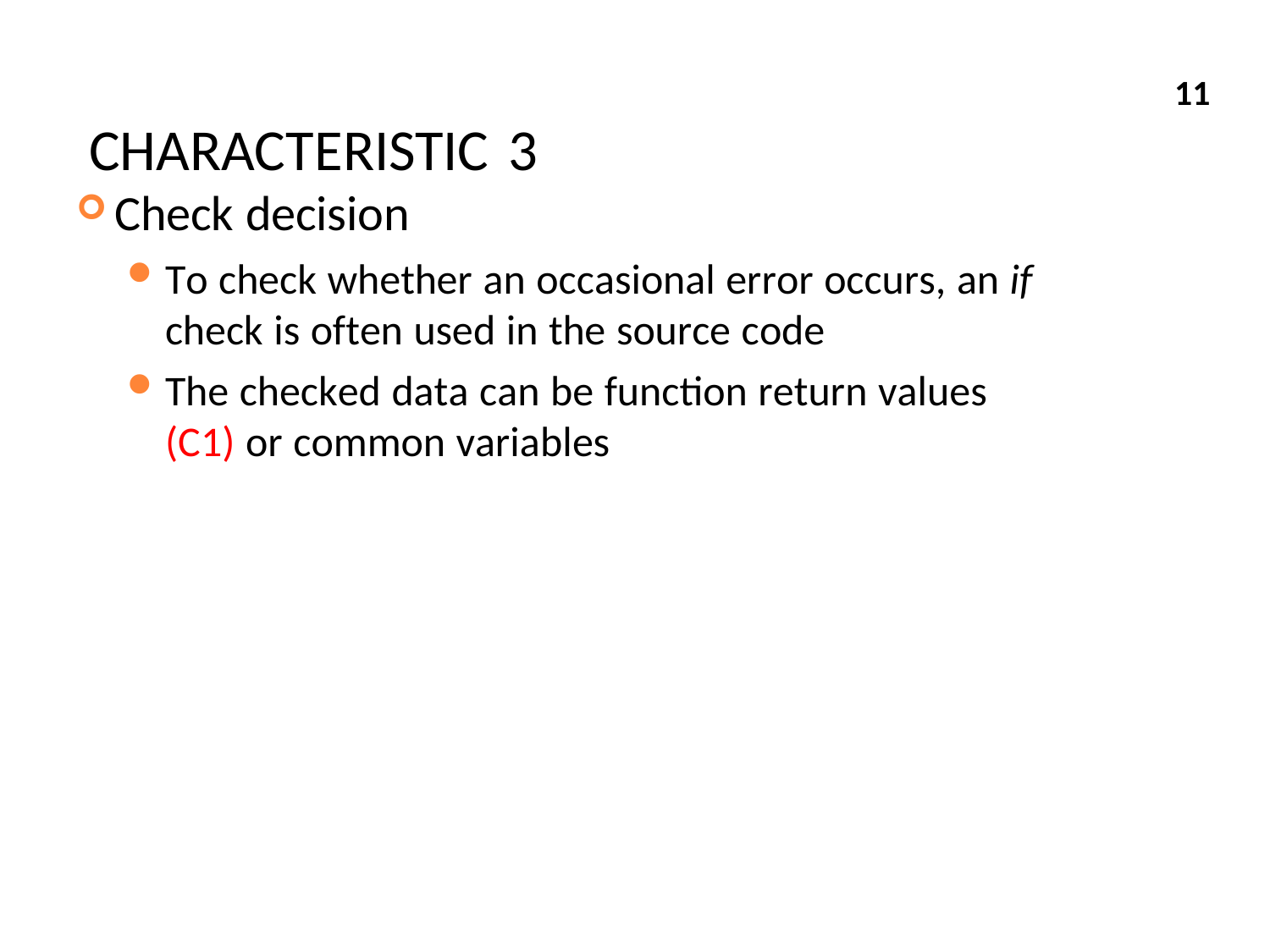

# CHARACTERISTIC 3
11
Check decision
To check whether an occasional error occurs, an if
check is often used in the source code
The checked data can be function return values (C1) or common variables